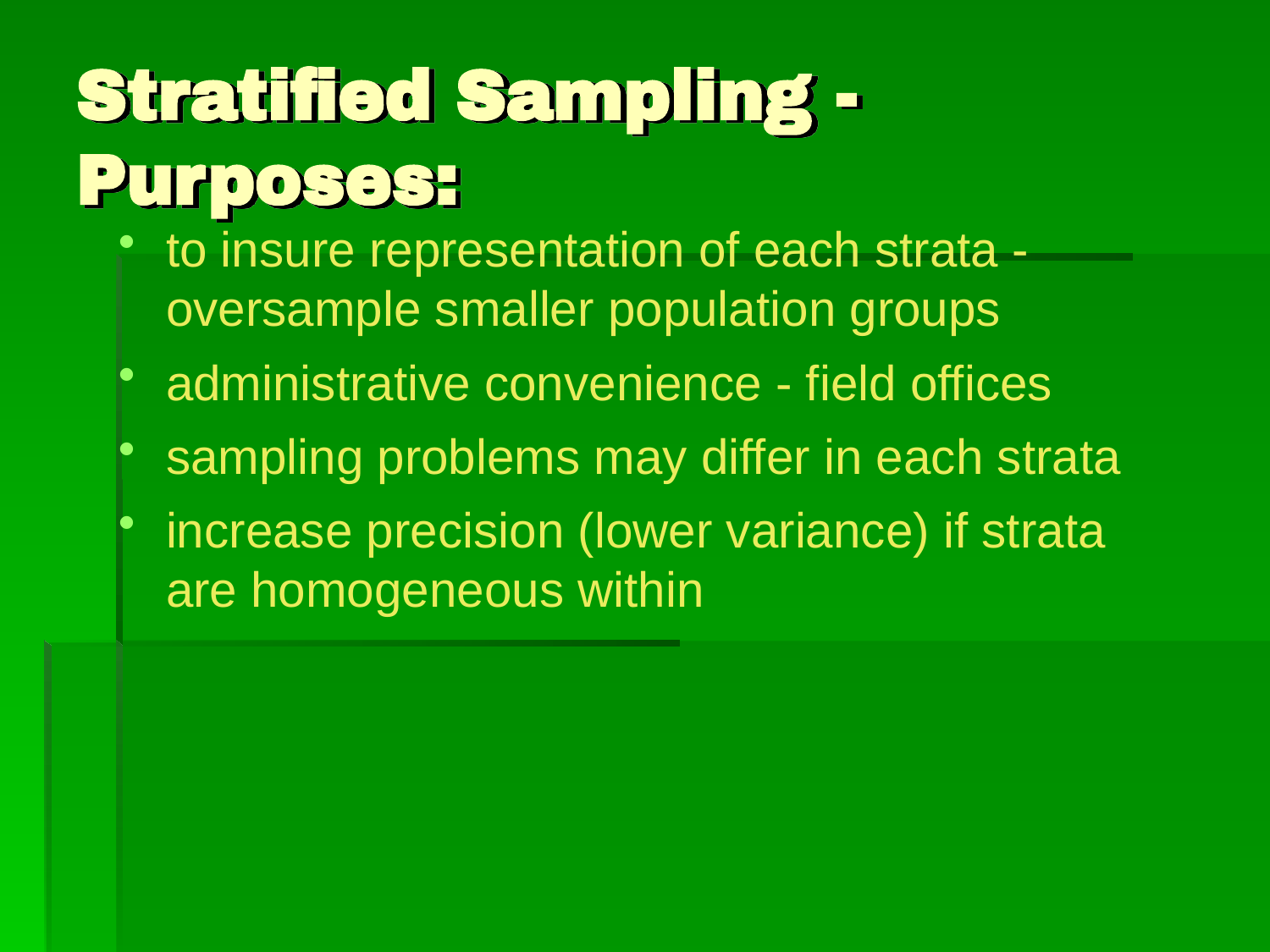

# Stratified Sampling - Purposes:
to insure representation of each strata - oversample smaller population groups
administrative convenience - field offices
sampling problems may differ in each strata
increase precision (lower variance) if strata are homogeneous within